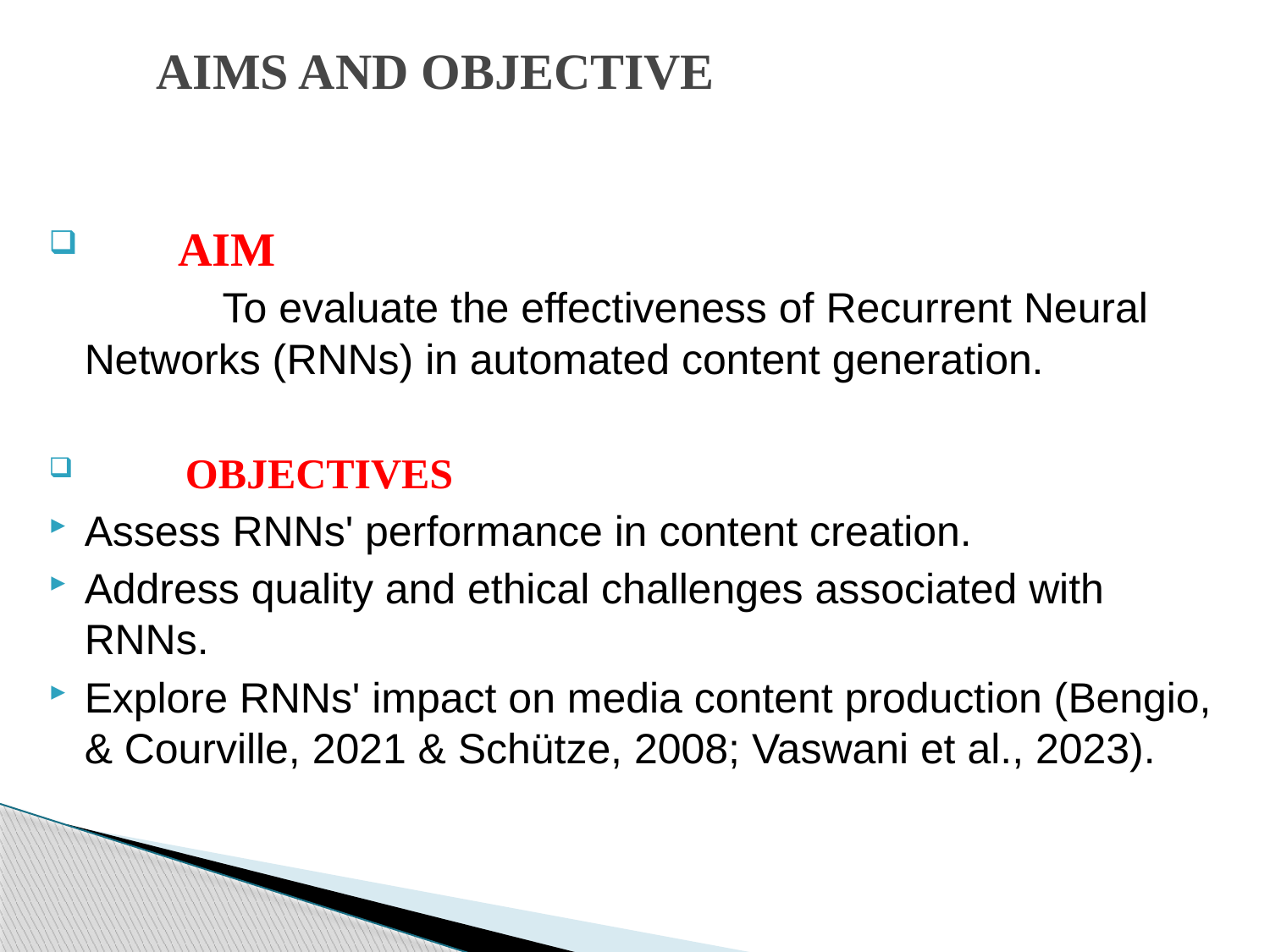

# AIMS AND OBJECTIVE
       AIM
	 To evaluate the effectiveness of Recurrent Neural Networks (RNNs) in automated content generation.

         OBJECTIVES
Assess RNNs' performance in content creation.
Address quality and ethical challenges associated with RNNs.
Explore RNNs' impact on media content production (Bengio, & Courville, 2021 & Schütze, 2008; Vaswani et al., 2023).